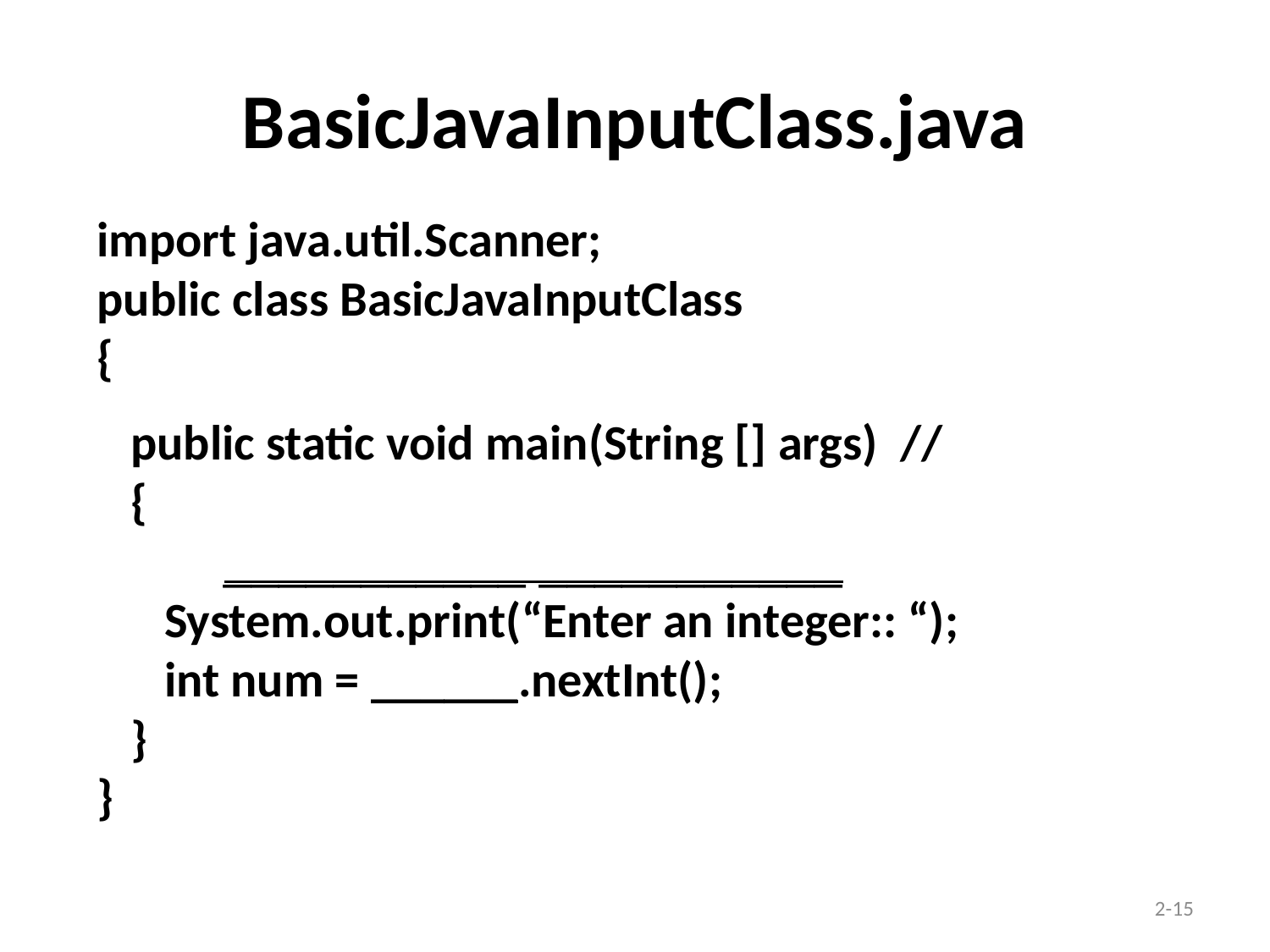

# BasicJavaInputClass.java
import java.util.Scanner;
public class BasicJavaInputClass
{

   public static void main(String [] args)  //
   {
 	___________ ___________
      System.out.print(“Enter an integer:: “);
      int num = ______.nextInt();
   }
}

2-15